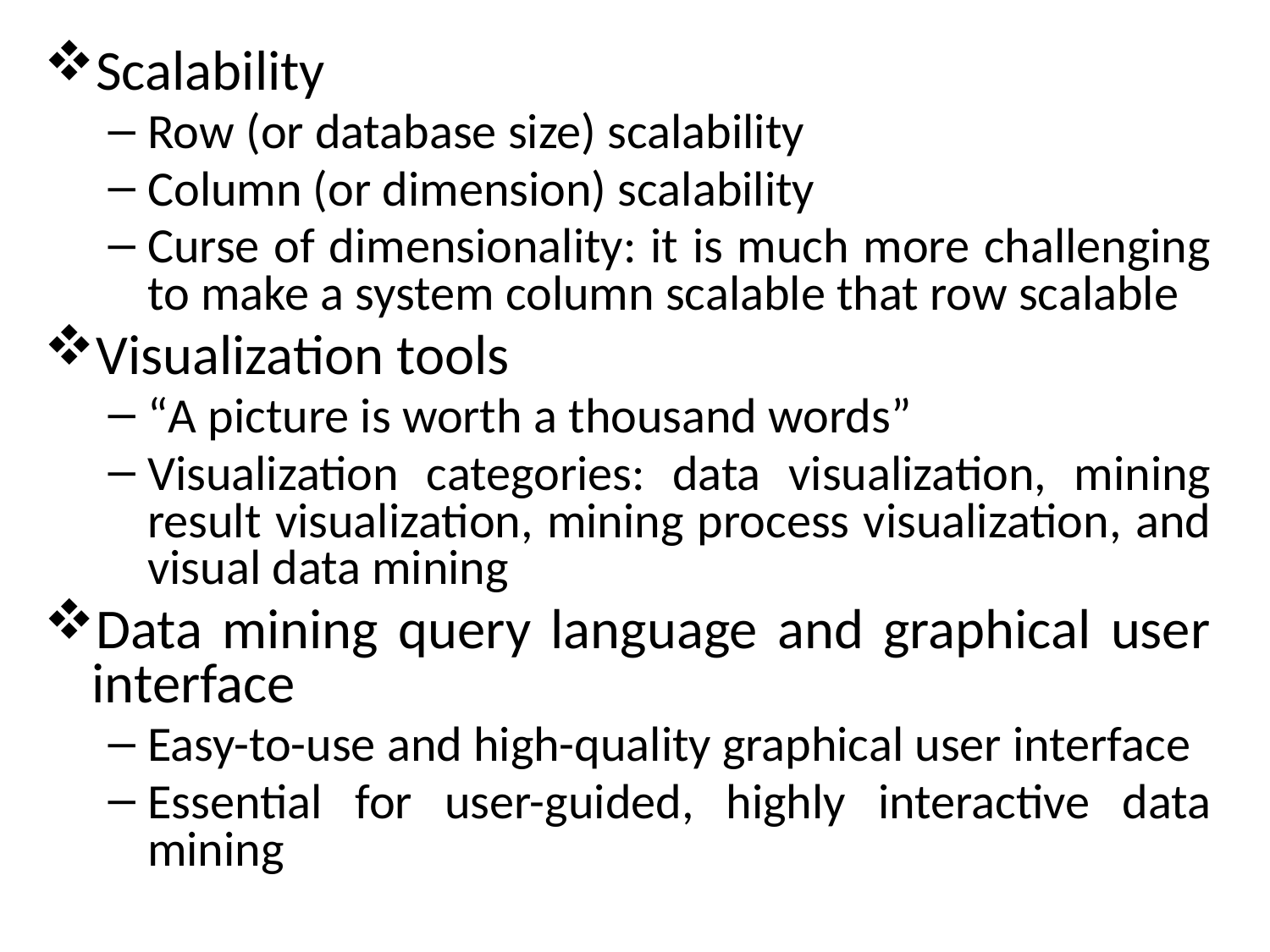

Scalability
Row (or database size) scalability
Column (or dimension) scalability
Curse of dimensionality: it is much more challenging to make a system column scalable that row scalable
Visualization tools
“A picture is worth a thousand words”
Visualization categories: data visualization, mining result visualization, mining process visualization, and visual data mining
Data mining query language and graphical user interface
Easy-to-use and high-quality graphical user interface
Essential for user-guided, highly interactive data mining